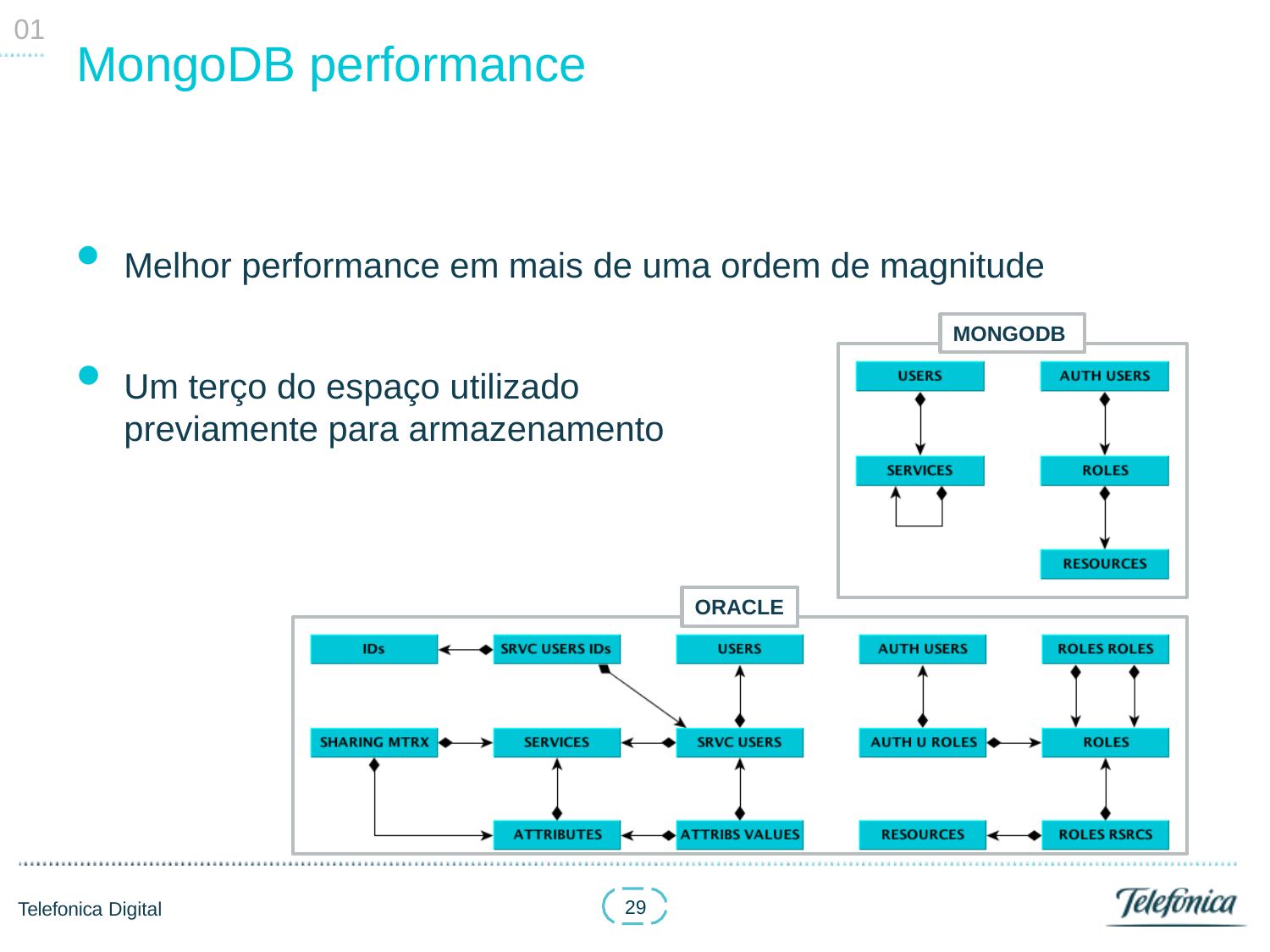

01
# MongoDB performance

Melhor performance em mais de uma ordem de magnitude
•

MONGODB

Um terço do espaço utilizado previamente para armazenamento

ORACLE

29
Telefonica Digital